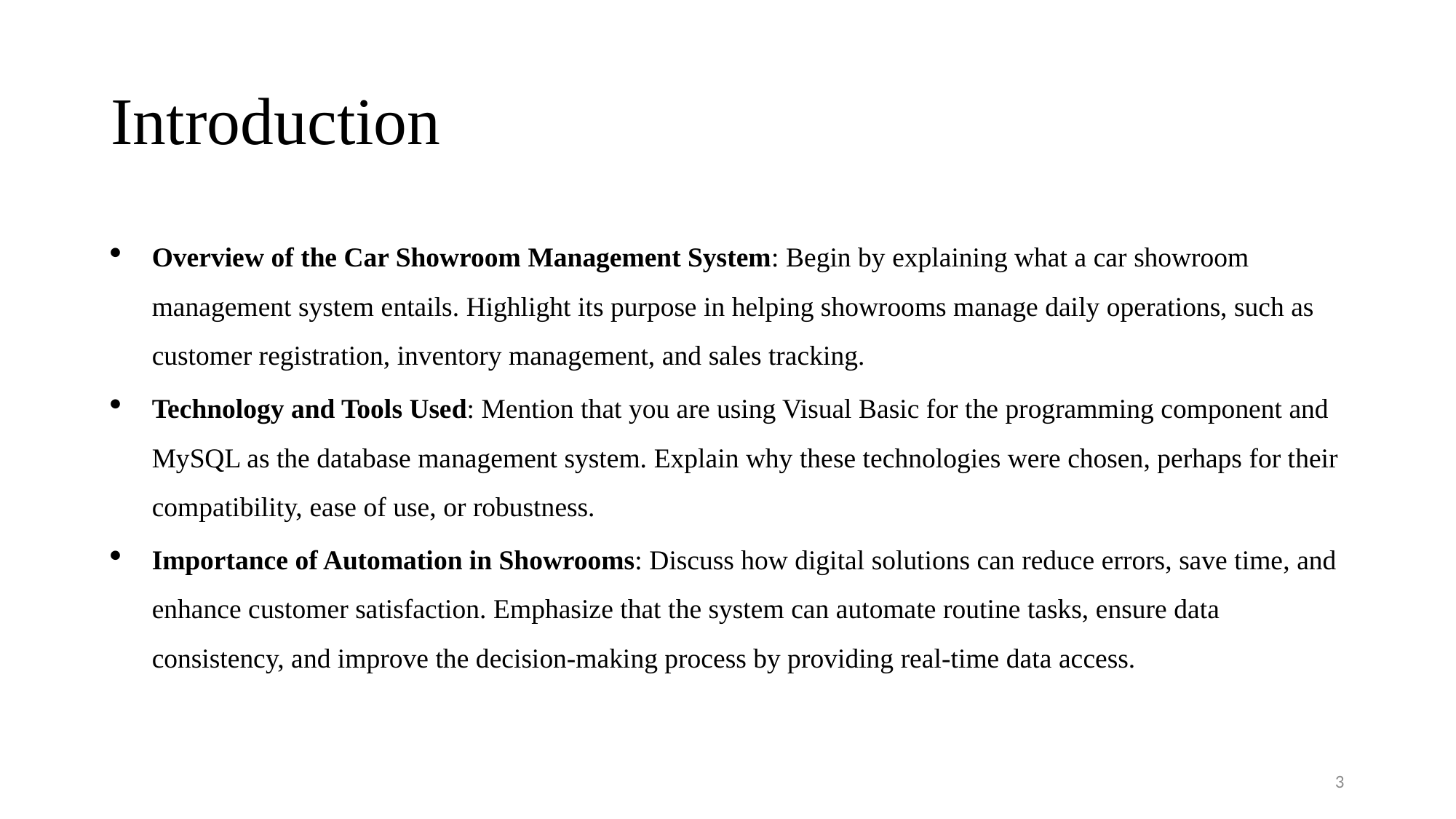

# Introduction
Overview of the Car Showroom Management System: Begin by explaining what a car showroom management system entails. Highlight its purpose in helping showrooms manage daily operations, such as customer registration, inventory management, and sales tracking.
Technology and Tools Used: Mention that you are using Visual Basic for the programming component and MySQL as the database management system. Explain why these technologies were chosen, perhaps for their compatibility, ease of use, or robustness.
Importance of Automation in Showrooms: Discuss how digital solutions can reduce errors, save time, and enhance customer satisfaction. Emphasize that the system can automate routine tasks, ensure data consistency, and improve the decision-making process by providing real-time data access.

3